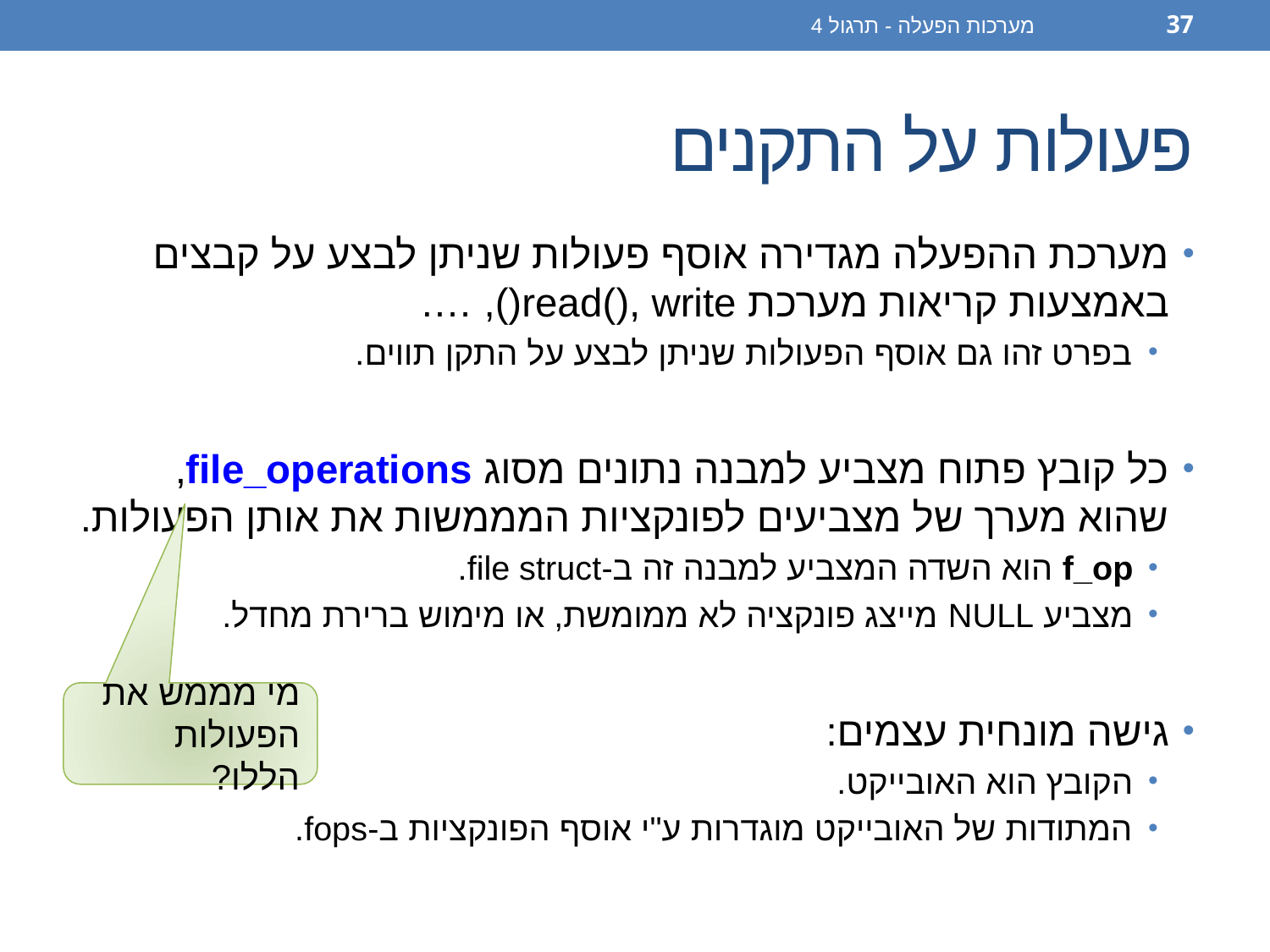

מערכות הפעלה - תרגול 4
37
# פעולות על התקנים
מערכת ההפעלה מגדירה אוסף פעולות שניתן לבצע על קבצים באמצעות קריאות מערכת read(), write(), ….
בפרט זהו גם אוסף הפעולות שניתן לבצע על התקן תווים.

כל קובץ פתוח מצביע למבנה נתונים מסוג file_operations, שהוא מערך של מצביעים לפונקציות המממשות את אותן הפעולות.
f_op הוא השדה המצביע למבנה זה ב-file struct.
מצביע NULL מייצג פונקציה לא ממומשת, או מימוש ברירת מחדל.

גישה מונחית עצמים:
הקובץ הוא האובייקט.
המתודות של האובייקט מוגדרות ע"י אוסף הפונקציות ב-fops.

מי מממש את הפעולות הללו?